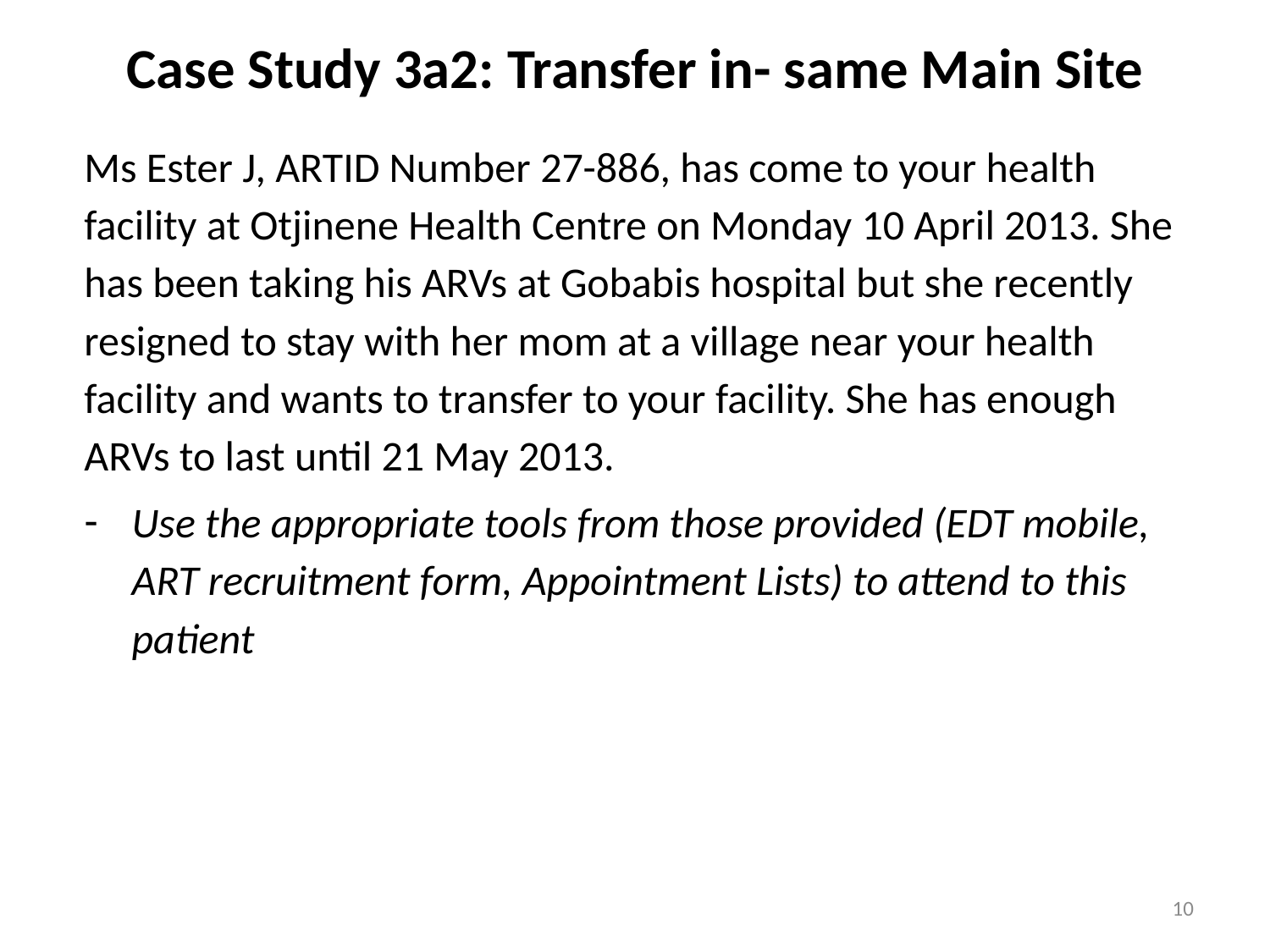

# Case Study 3a2: Transfer in- same Main Site
Ms Ester J, ARTID Number 27-886, has come to your health facility at Otjinene Health Centre on Monday 10 April 2013. She has been taking his ARVs at Gobabis hospital but she recently resigned to stay with her mom at a village near your health facility and wants to transfer to your facility. She has enough ARVs to last until 21 May 2013.
Use the appropriate tools from those provided (EDT mobile, ART recruitment form, Appointment Lists) to attend to this patient
10